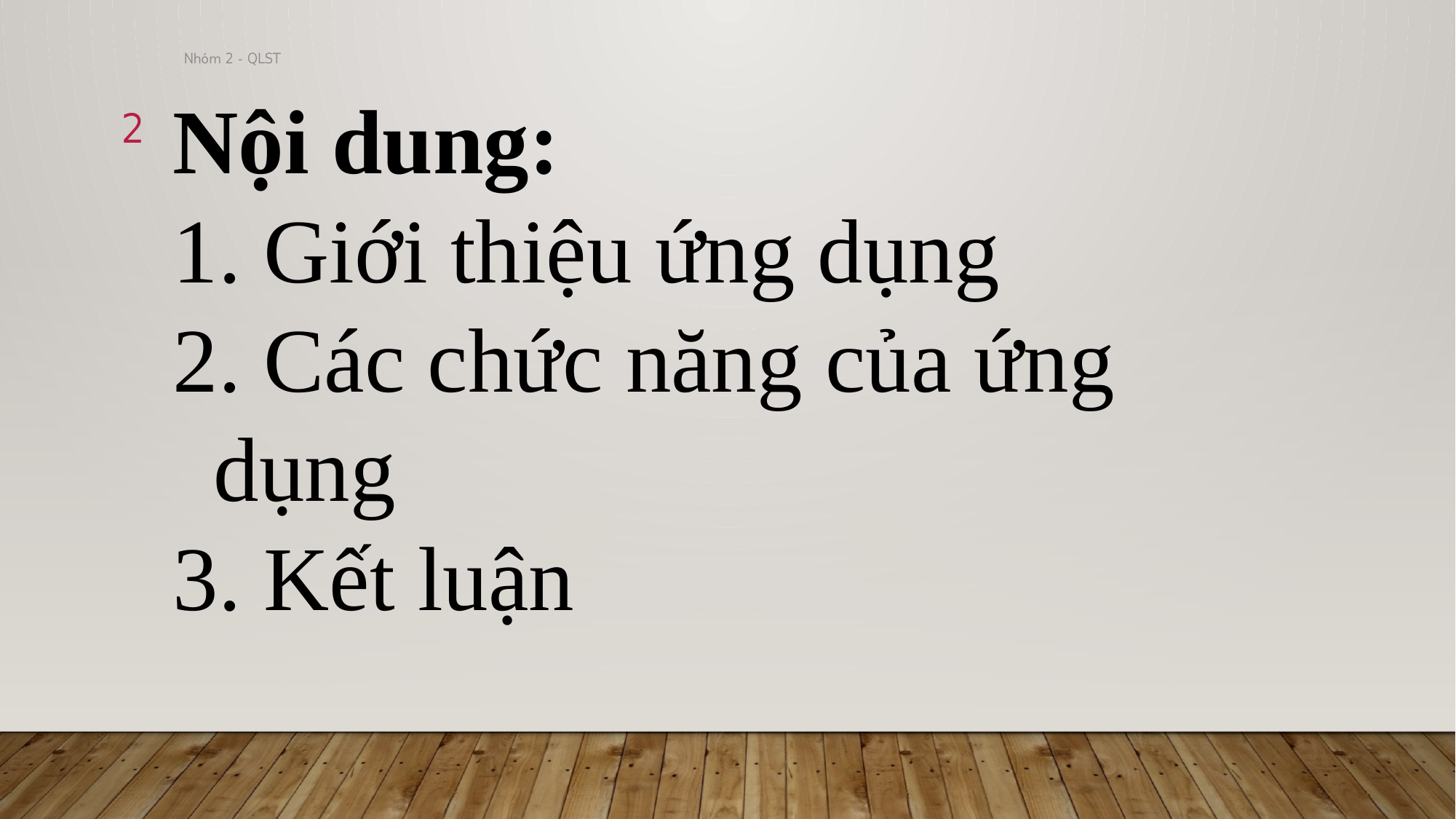

Nhóm 2 - QLST
Nội dung:
 Giới thiệu ứng dụng
 Các chức năng của ứng dụng
 Kết luận
2